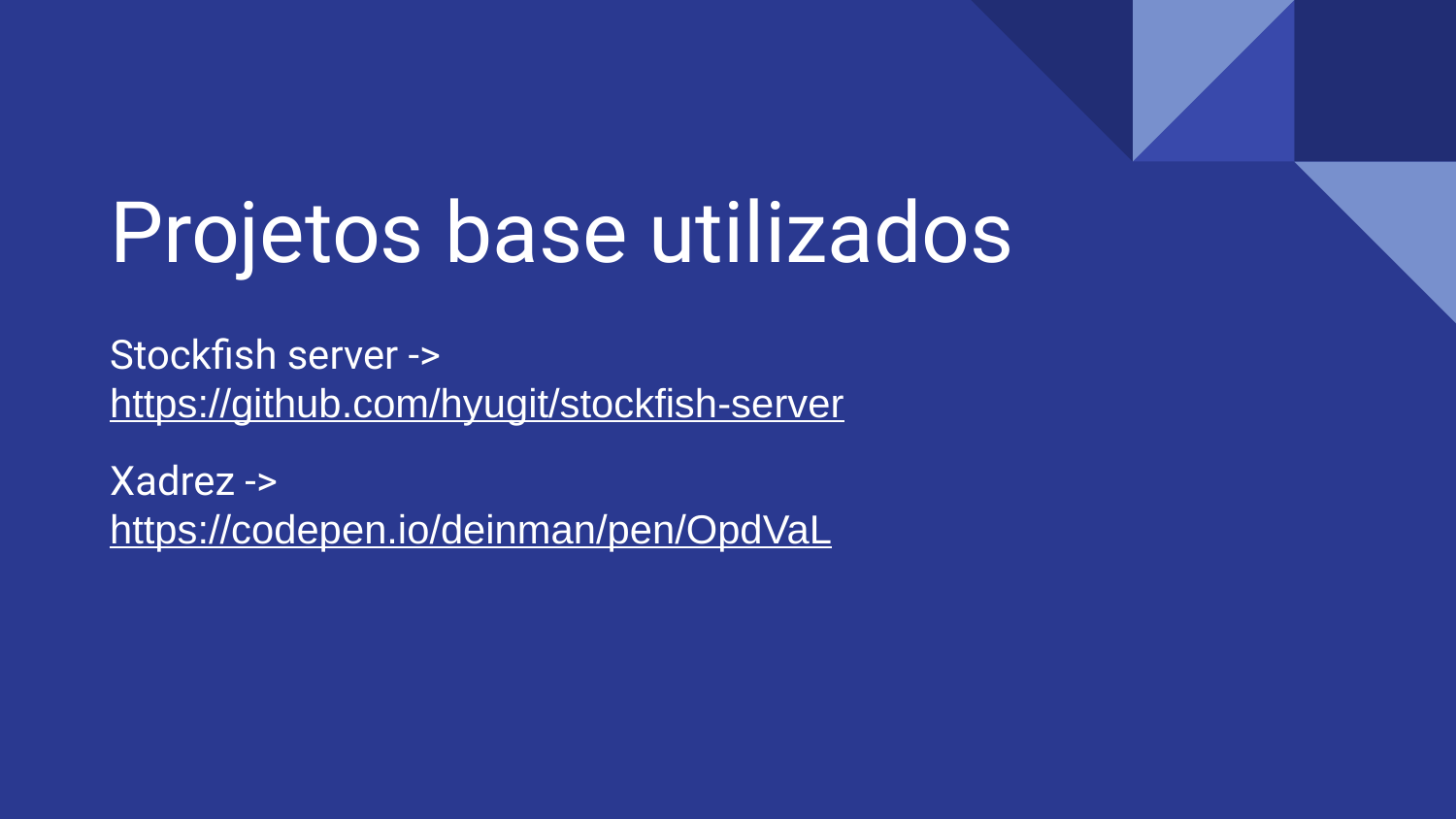

# Projetos base utilizados
Stockfish server -> https://github.com/hyugit/stockfish-server
Xadrez -> https://codepen.io/deinman/pen/OpdVaL